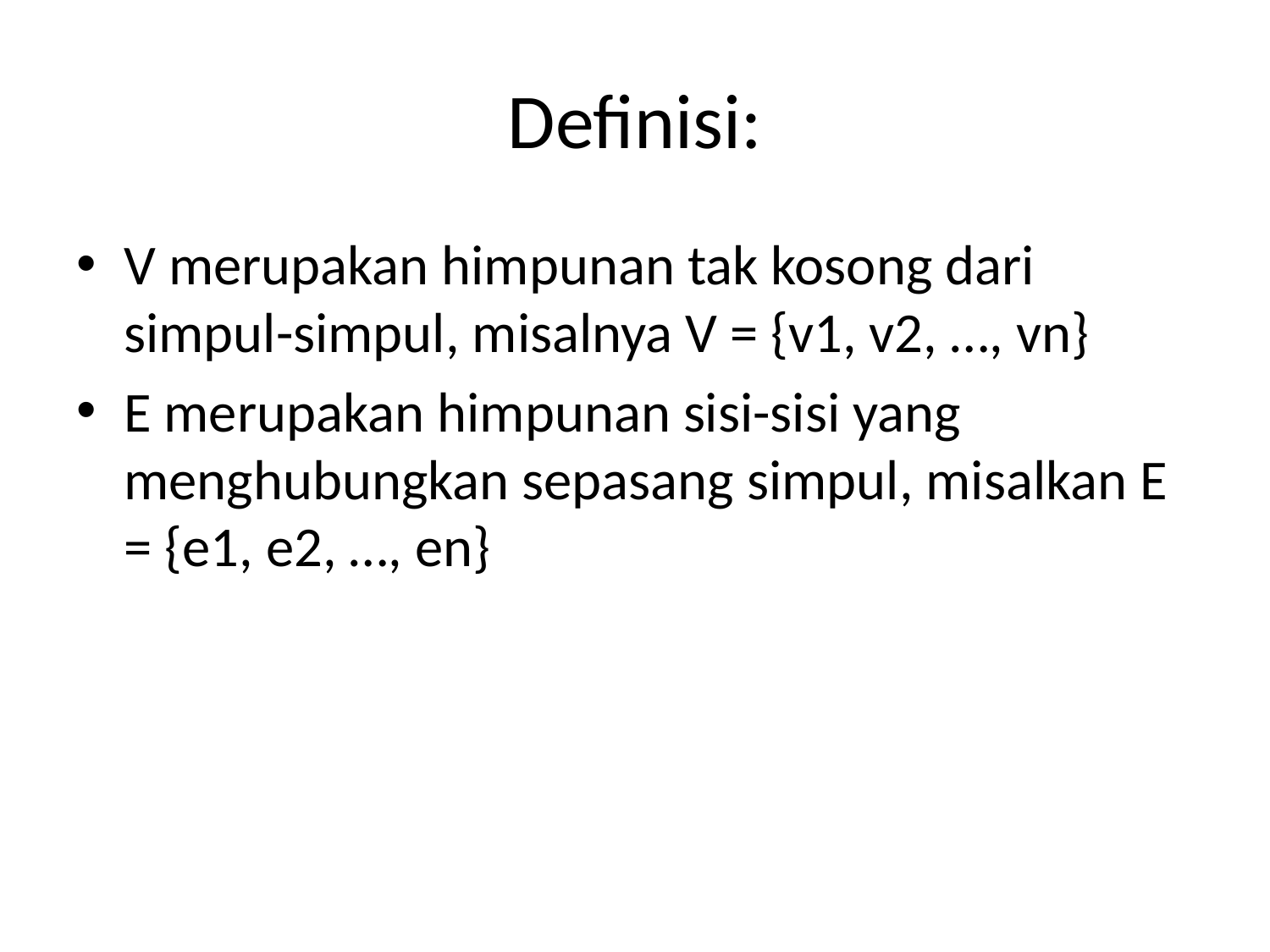

# Definisi:
V merupakan himpunan tak kosong dari simpul-simpul, misalnya V = {v1, v2, …, vn}
E merupakan himpunan sisi-sisi yang menghubungkan sepasang simpul, misalkan E = {e1, e2, …, en}